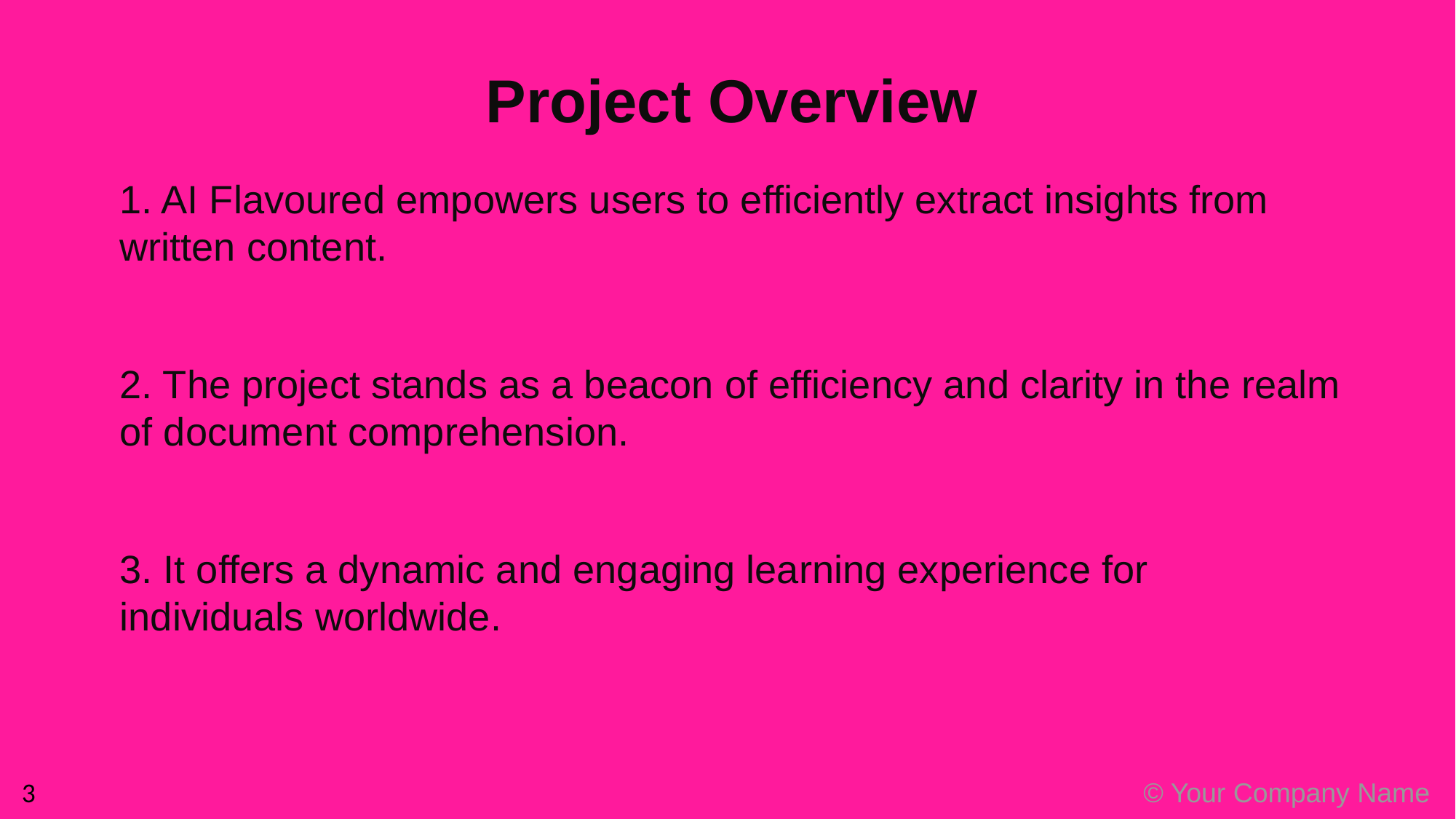

Project Overview
1. AI Flavoured empowers users to efficiently extract insights from written content.

2. The project stands as a beacon of efficiency and clarity in the realm of document comprehension.

3. It offers a dynamic and engaging learning experience for individuals worldwide.

3